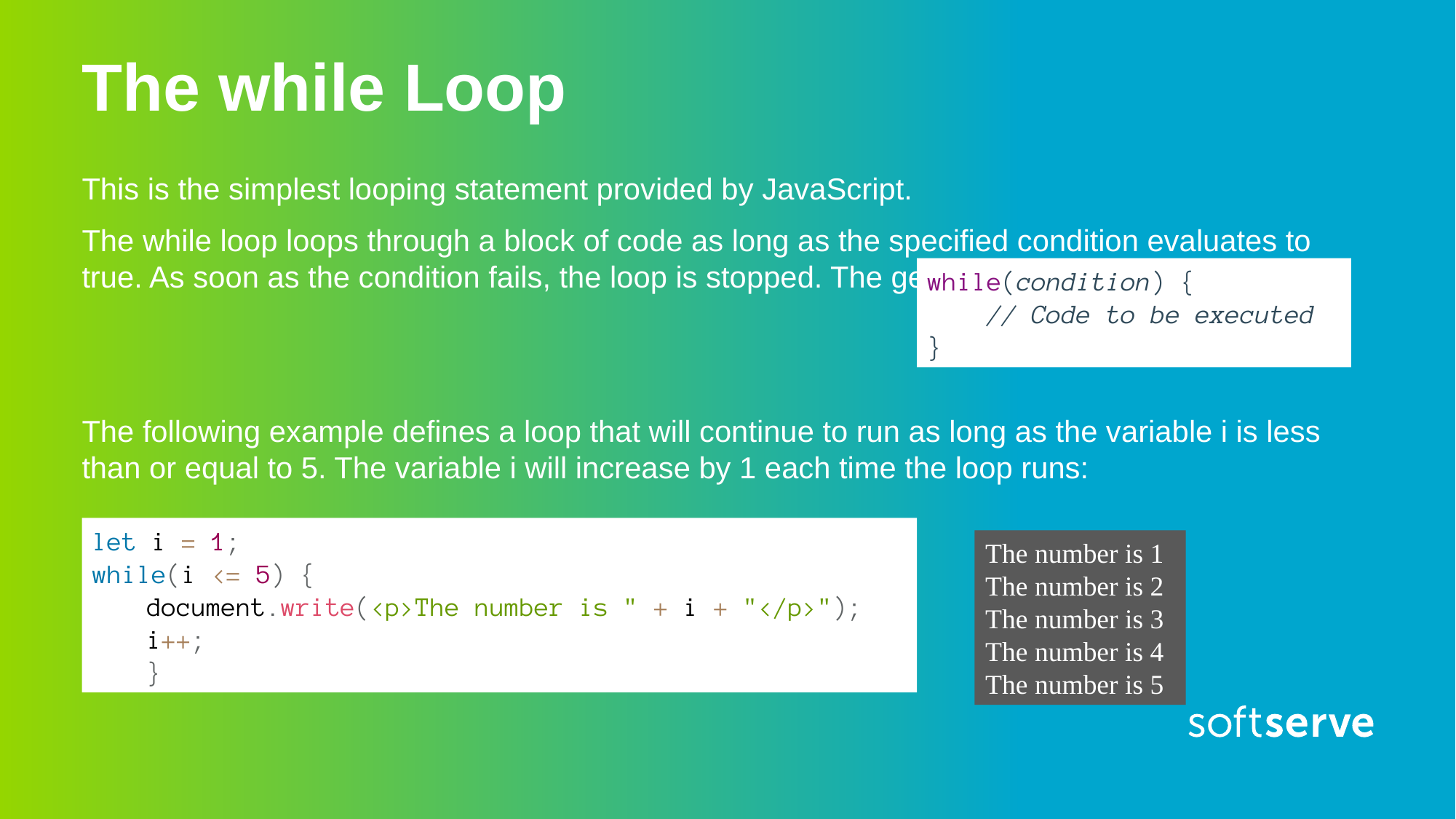

# The while Loop
This is the simplest looping statement provided by JavaScript.
The while loop loops through a block of code as long as the specified condition evaluates to true. As soon as the condition fails, the loop is stopped. The generic syntax of the while loop is:

The following example defines a loop that will continue to run as long as the variable i is less than or equal to 5. The variable i will increase by 1 each time the loop runs:
while(condition) {
    // Code to be executed
}
let i = 1;
while(i <= 5) {
document.write(<p>The number is " + i + "</p>");
i++;
}
The number is 1
The number is 2
The number is 3
The number is 4
The number is 5